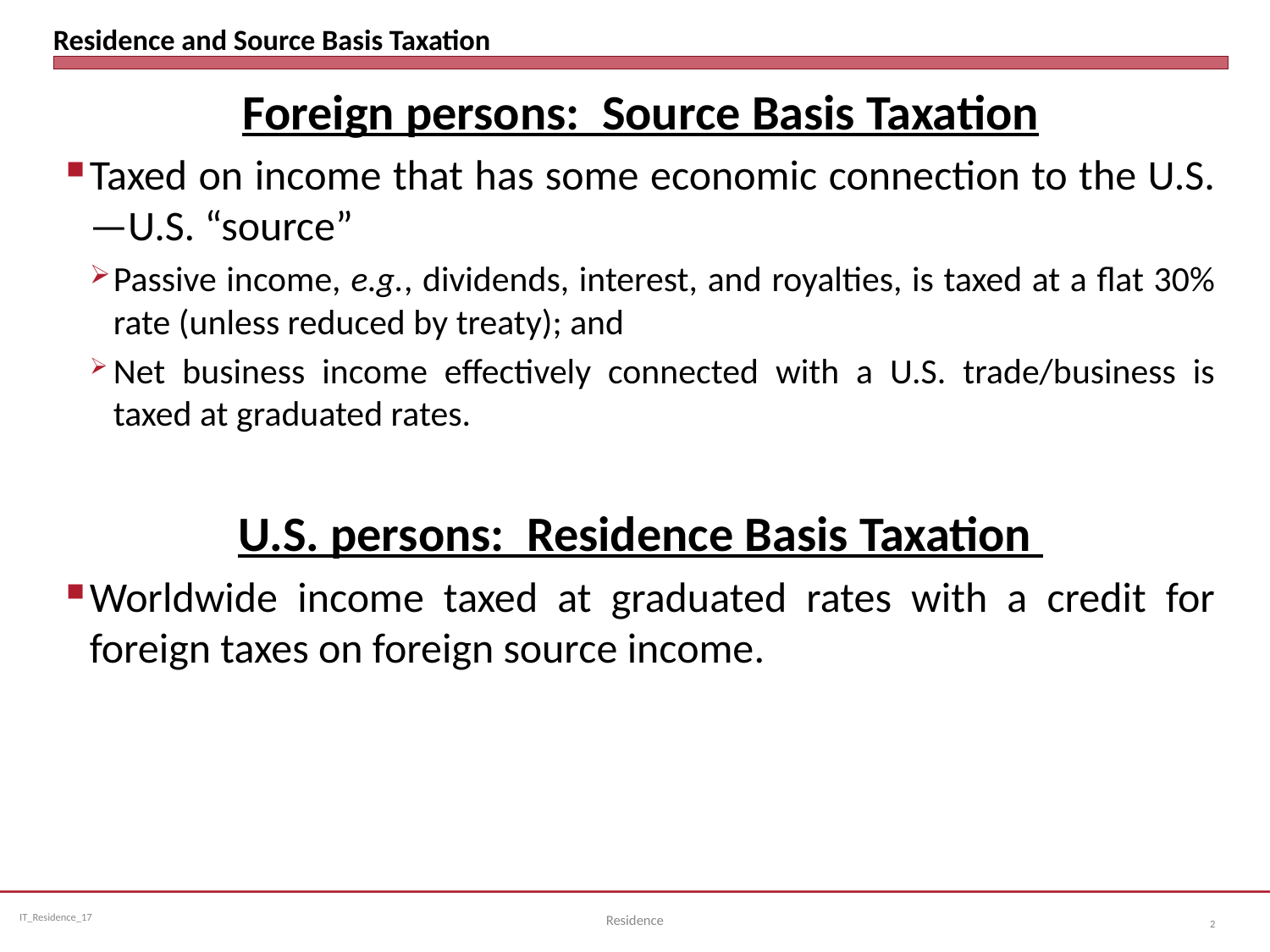

# Residence and Source Basis Taxation
Foreign persons:  Source Basis Taxation
Taxed on income that has some economic connection to the U.S.—U.S. “source”
Passive income, e.g., dividends, interest, and royalties, is taxed at a flat 30% rate (unless reduced by treaty); and
Net business income effectively connected with a U.S. trade/business is taxed at graduated rates.

U.S. persons:  Residence Basis Taxation
Worldwide income taxed at graduated rates with a credit for foreign taxes on foreign source income.

Residence
2